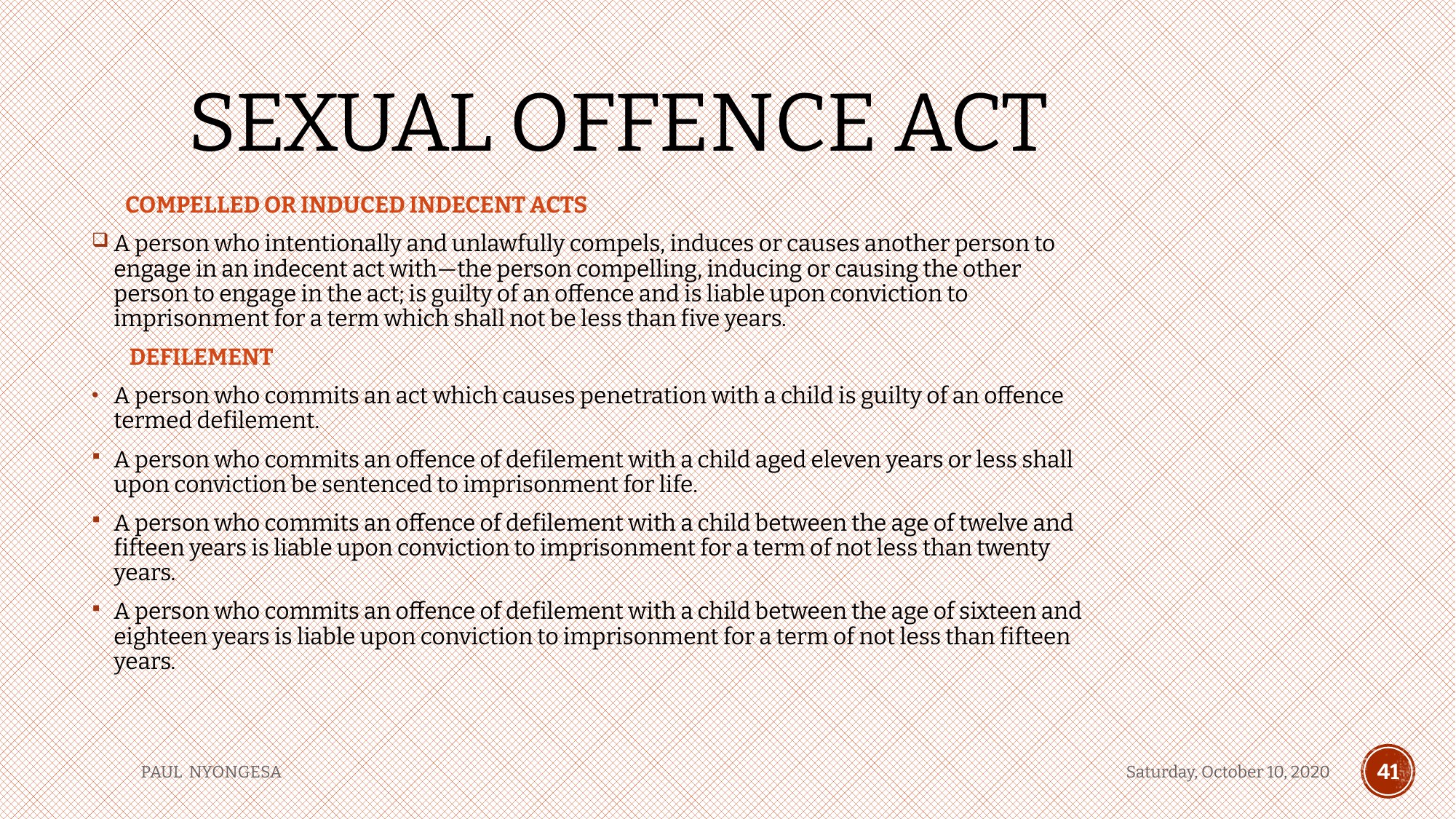

# Sexual Offence Act
        COMPELLED OR INDUCED INDECENT ACTS
A person who intentionally and unlawfully compels, induces or causes another person to engage in an indecent act with—the person compelling, inducing or causing the other person to engage in the act; is guilty of an offence and is liable upon conviction to imprisonment for a term which shall not be less than five years.
         DEFILEMENT
A person who commits an act which causes penetration with a child is guilty of an offence termed defilement.
A person who commits an offence of defilement with a child aged eleven years or less shall upon conviction be sentenced to imprisonment for life.
A person who commits an offence of defilement with a child between the age of twelve and fifteen years is liable upon conviction to imprisonment for a term of not less than twenty years.
A person who commits an offence of defilement with a child between the age of sixteen and eighteen years is liable upon conviction to imprisonment for a term of not less than fifteen years.

PAUL  NYONGESA
Saturday, October 10, 2020
41